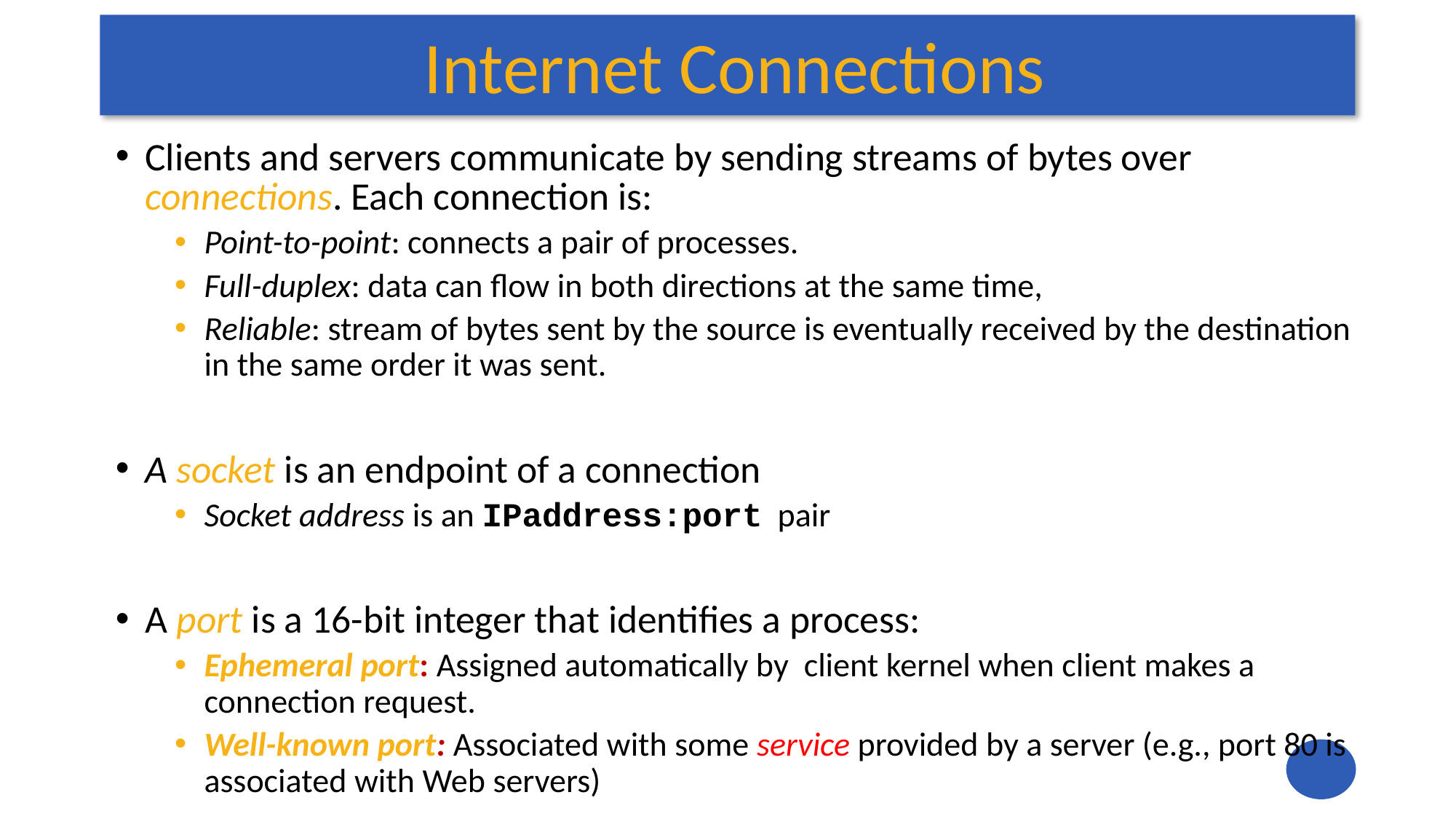

# Internet Connections
Clients and servers communicate by sending streams of bytes over connections. Each connection is:
Point-to-point: connects a pair of processes.
Full-duplex: data can flow in both directions at the same time,
Reliable: stream of bytes sent by the source is eventually received by the destination in the same order it was sent.

A socket is an endpoint of a connection
Socket address is an IPaddress:port  pair

A port is a 16-bit integer that identifies a process:
Ephemeral port: Assigned automatically by  client kernel when client makes a connection request.
Well-known port: Associated with some service provided by a server (e.g., port 80 is associated with Web servers)